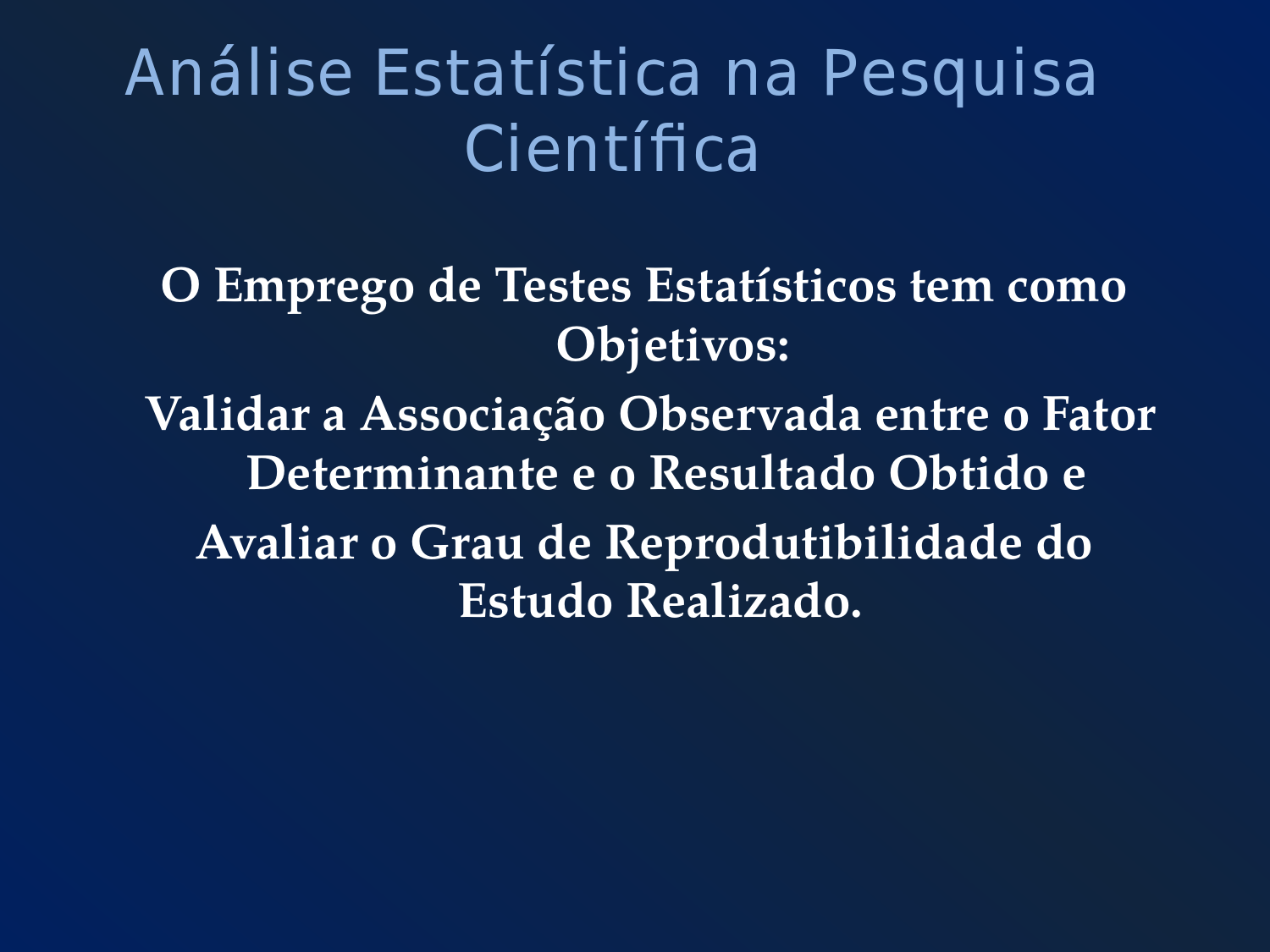

# Análise Estatística na Pesquisa Científica
O Emprego de Testes Estatísticos tem como Objetivos:
 Validar a Associação Observada entre o Fator Determinante e o Resultado Obtido e
Avaliar o Grau de Reprodutibilidade do Estudo Realizado.